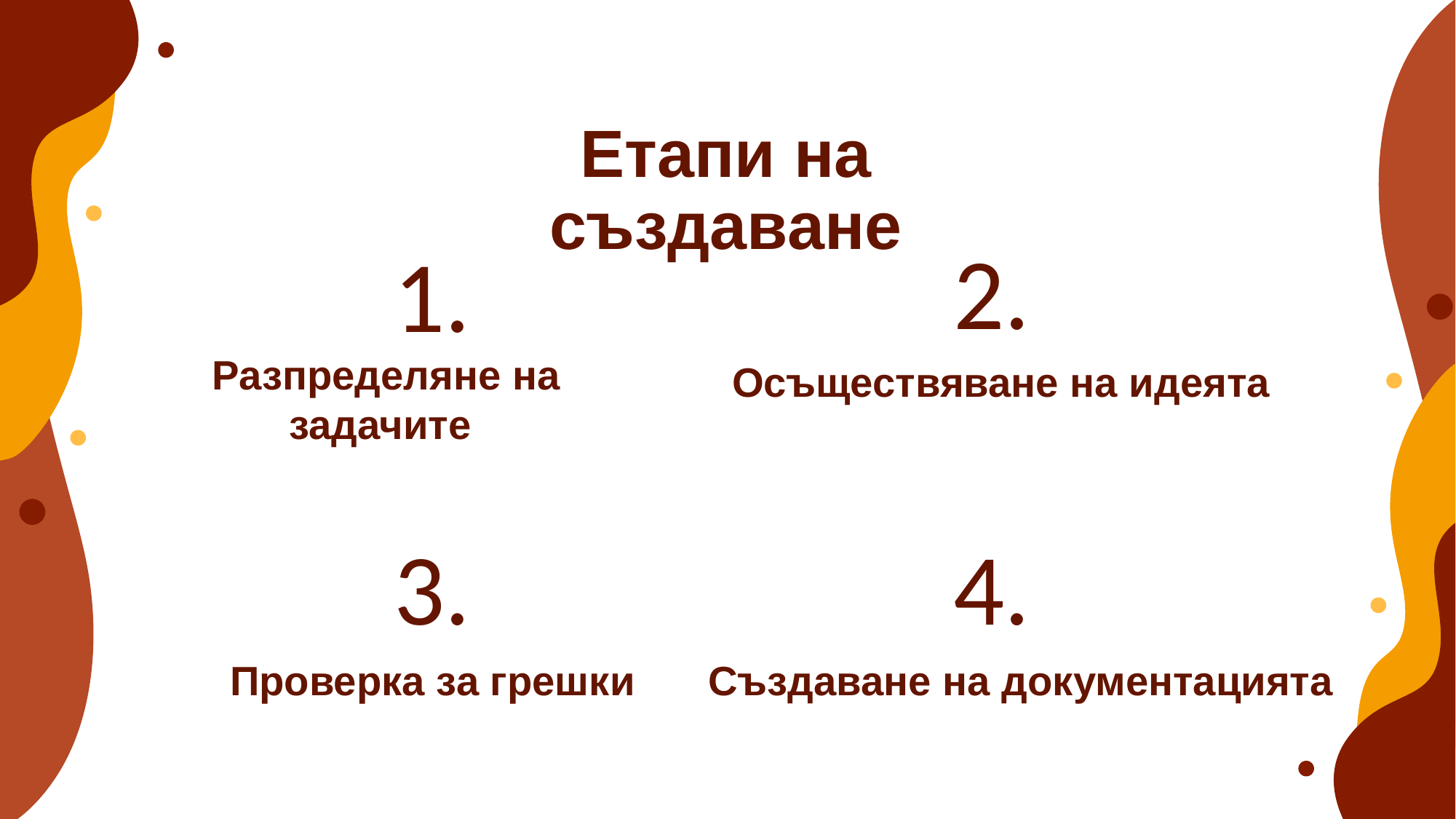

# Етапи на създаване
2.
1.
Осъществяване на идеята
Разпределяне на задачите
3.
4.
Проверка за грешки
Създаване на документацията